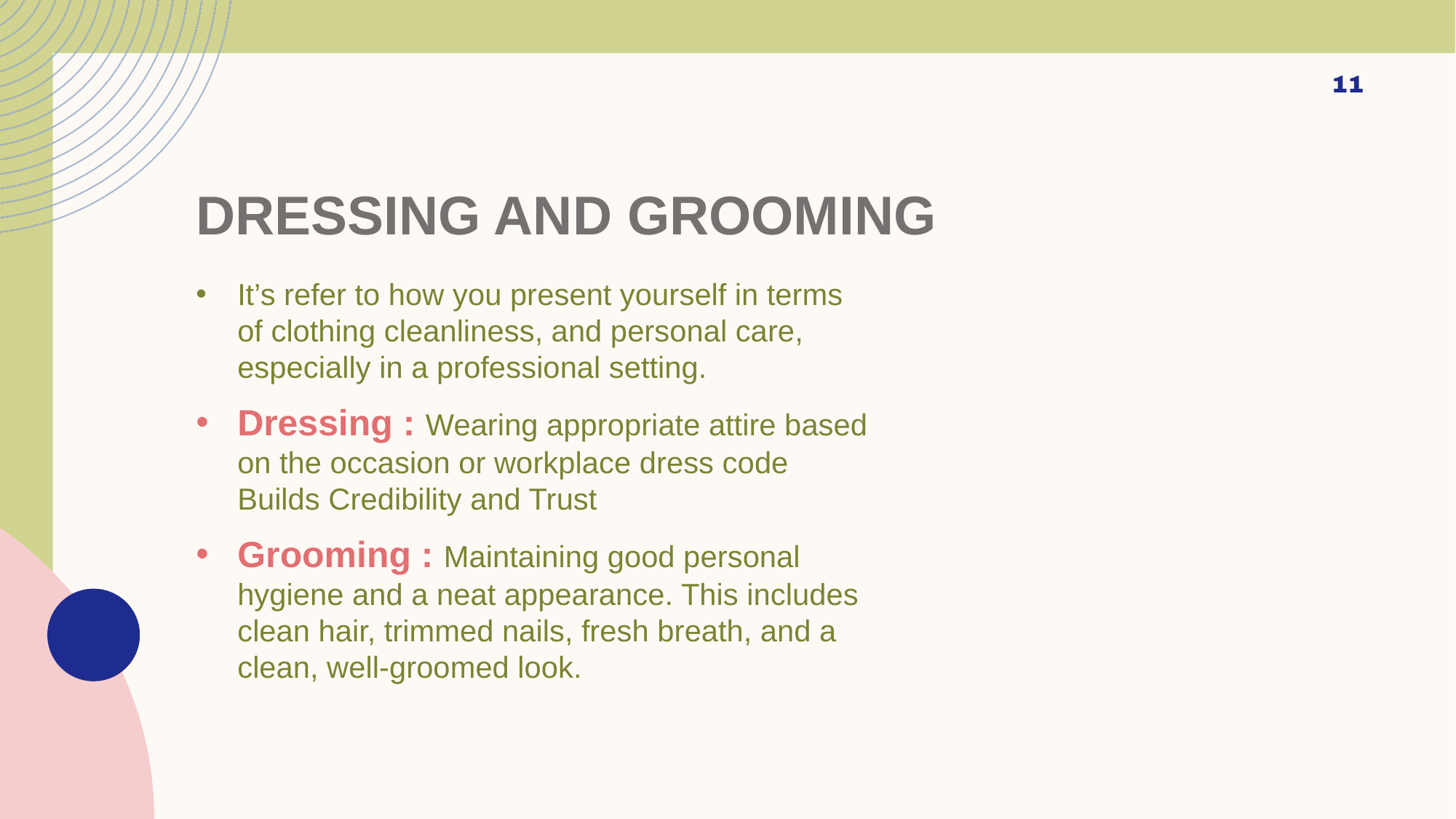

11
# Dressing and grooming
It’s refer to how you present yourself in terms of clothing cleanliness, and personal care, especially in a professional setting.
Dressing : Wearing appropriate attire based on the occasion or workplace dress code Builds Credibility and Trust
Grooming : Maintaining good personal hygiene and a neat appearance. This includes clean hair, trimmed nails, fresh breath, and a clean, well-groomed look.